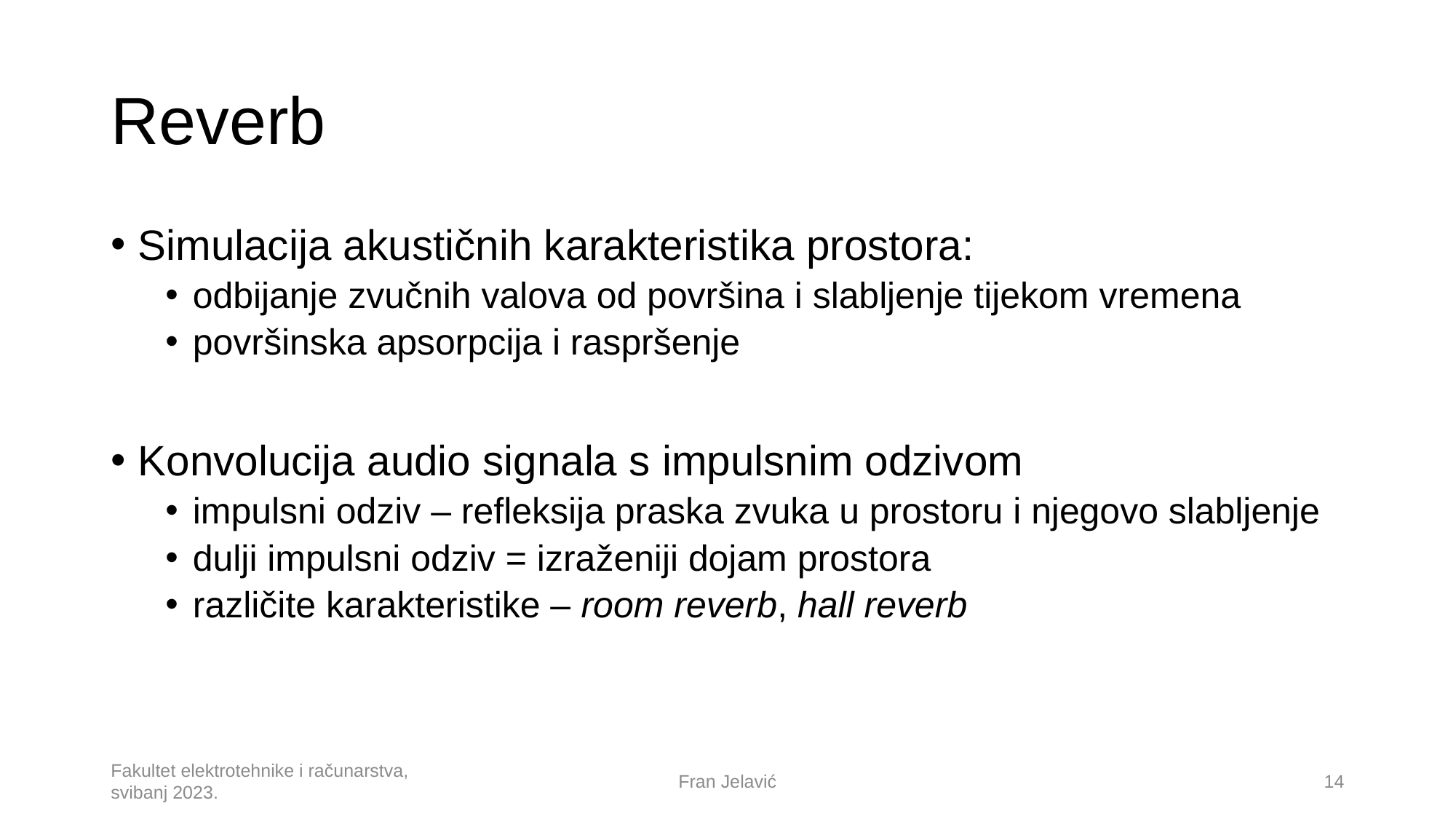

# Reverb
Simulacija akustičnih karakteristika prostora:
odbijanje zvučnih valova od površina i slabljenje tijekom vremena
površinska apsorpcija i raspršenje

Konvolucija audio signala s impulsnim odzivom
impulsni odziv – refleksija praska zvuka u prostoru i njegovo slabljenje
dulji impulsni odziv = izraženiji dojam prostora
različite karakteristike – room reverb, hall reverb

Fakultet elektrotehnike i računarstva, svibanj 2023.
Fran Jelavić
14